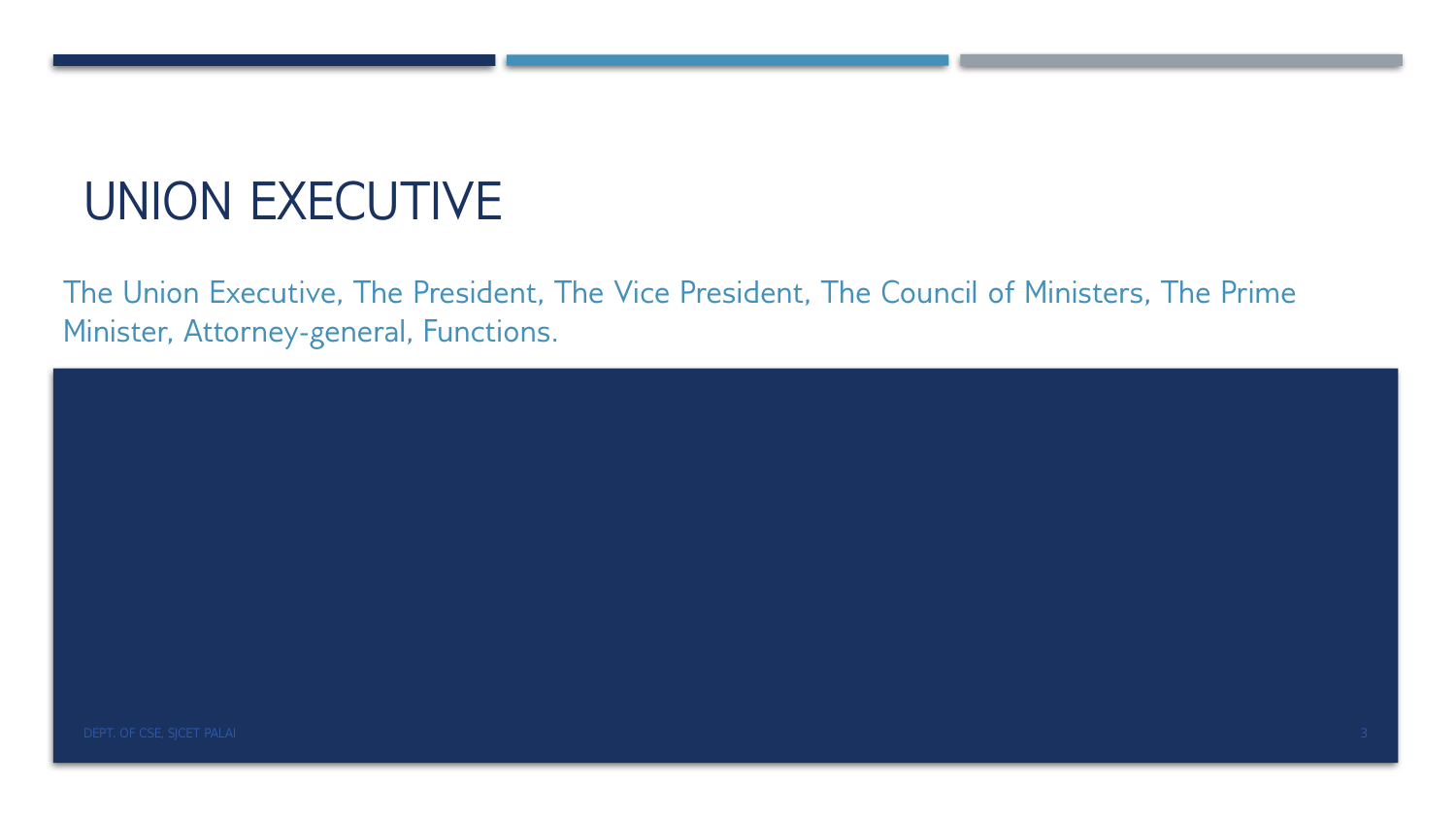

# UNION EXECUTIVE
The Union Executive, The President, The Vice President, The Council of Ministers, The Prime Minister, Attorney-general, Functions.
Dept. of CSE, SJCET Palai
3